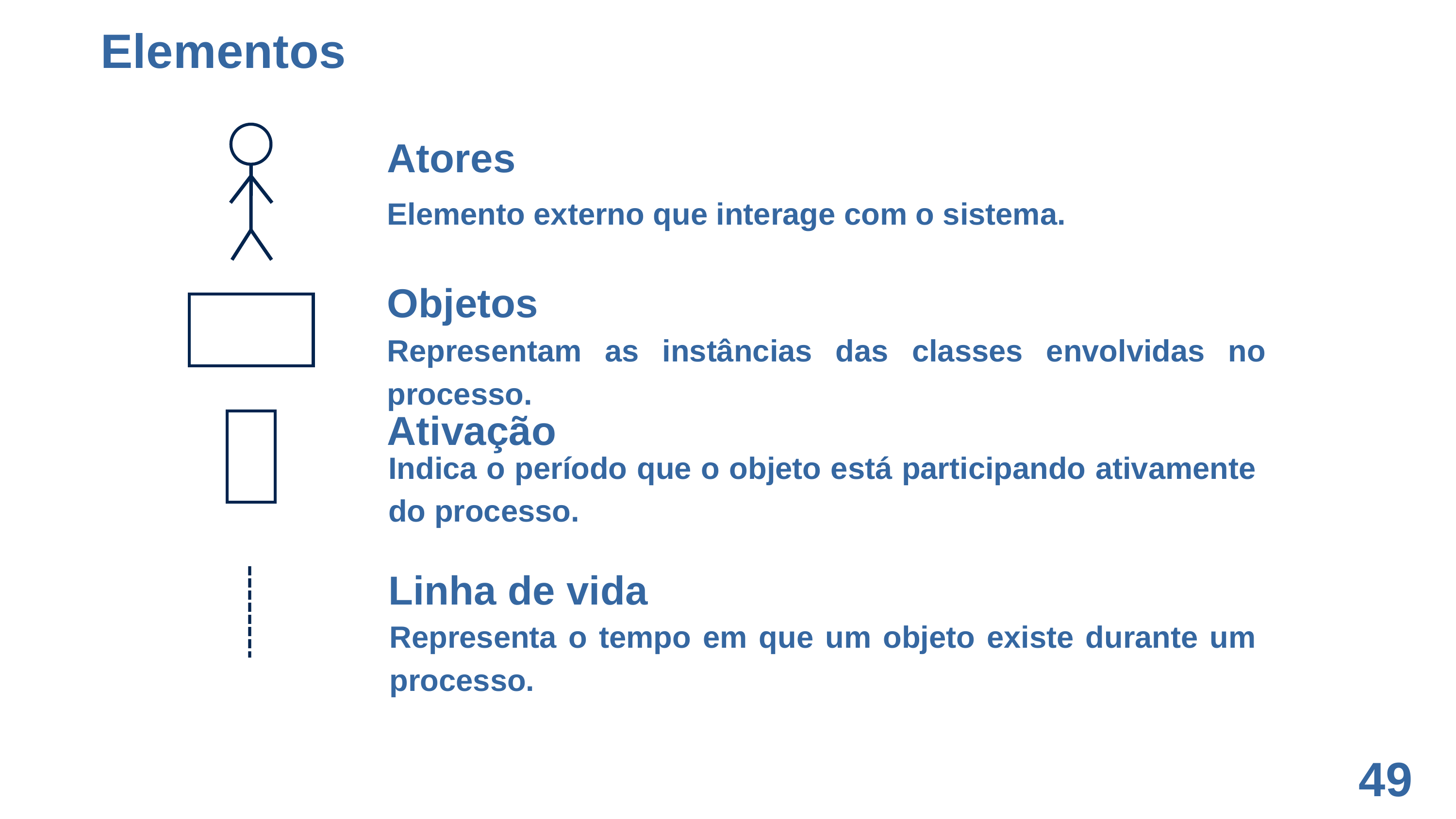

Elementos

Atores
Elemento externo que interage com o sistema.
Objetos

Representam as instâncias das classes envolvidas no processo.
Ativação

Indica o período que o objeto está participando ativamente do processo.
Linha de vida

Representa o tempo em que um objeto existe durante um processo.
49